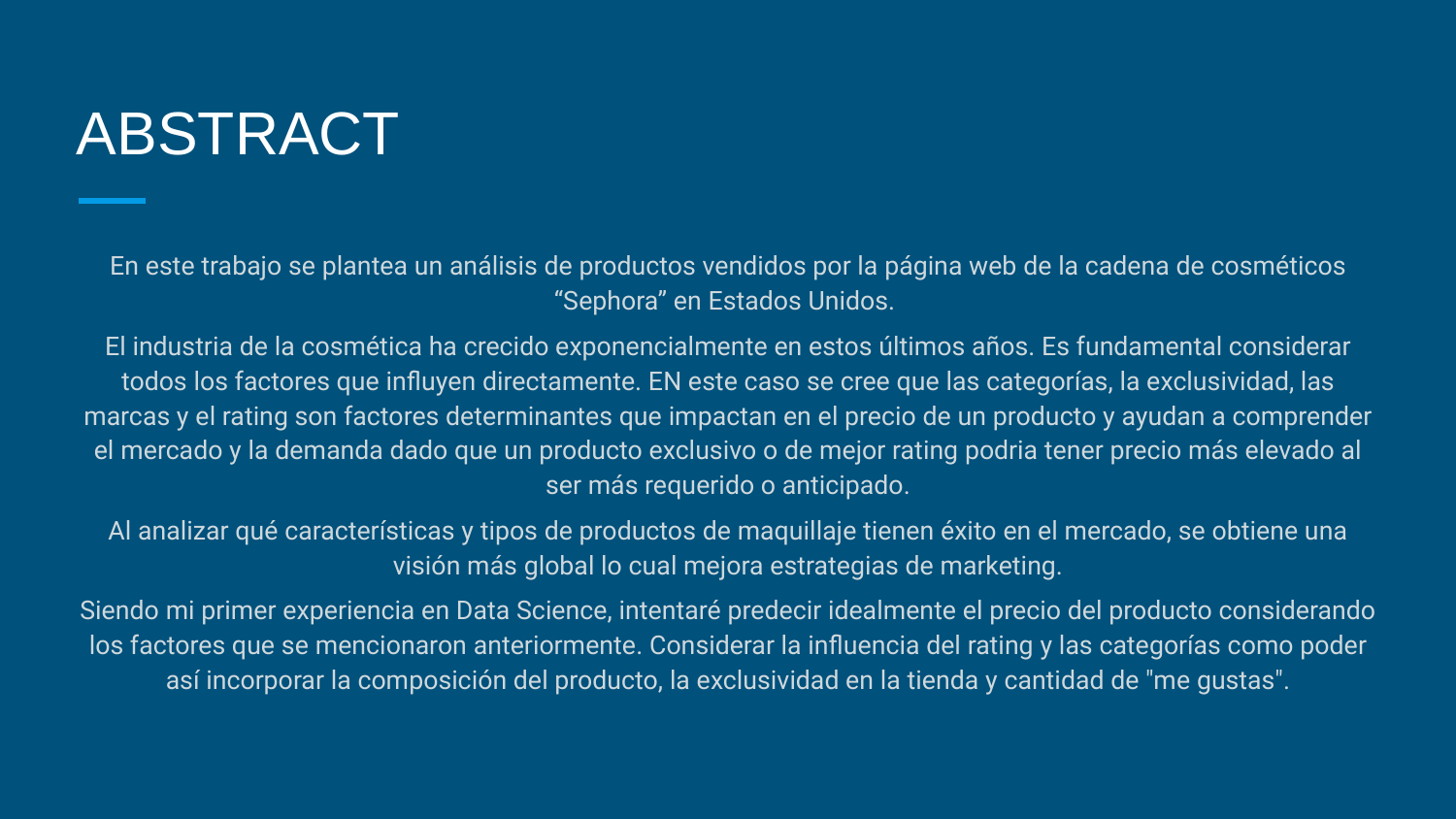

# ABSTRACT
En este trabajo se plantea un análisis de productos vendidos por la página web de la cadena de cosméticos “Sephora” en Estados Unidos.
El industria de la cosmética ha crecido exponencialmente en estos últimos años. Es fundamental considerar todos los factores que influyen directamente. EN este caso se cree que las categorías, la exclusividad, las marcas y el rating son factores determinantes que impactan en el precio de un producto y ayudan a comprender el mercado y la demanda dado que un producto exclusivo o de mejor rating podria tener precio más elevado al ser más requerido o anticipado.
Al analizar qué características y tipos de productos de maquillaje tienen éxito en el mercado, se obtiene una visión más global lo cual mejora estrategias de marketing.
Siendo mi primer experiencia en Data Science, intentaré predecir idealmente el precio del producto considerando los factores que se mencionaron anteriormente. Considerar la influencia del rating y las categorías como poder así incorporar la composición del producto, la exclusividad en la tienda y cantidad de "me gustas".